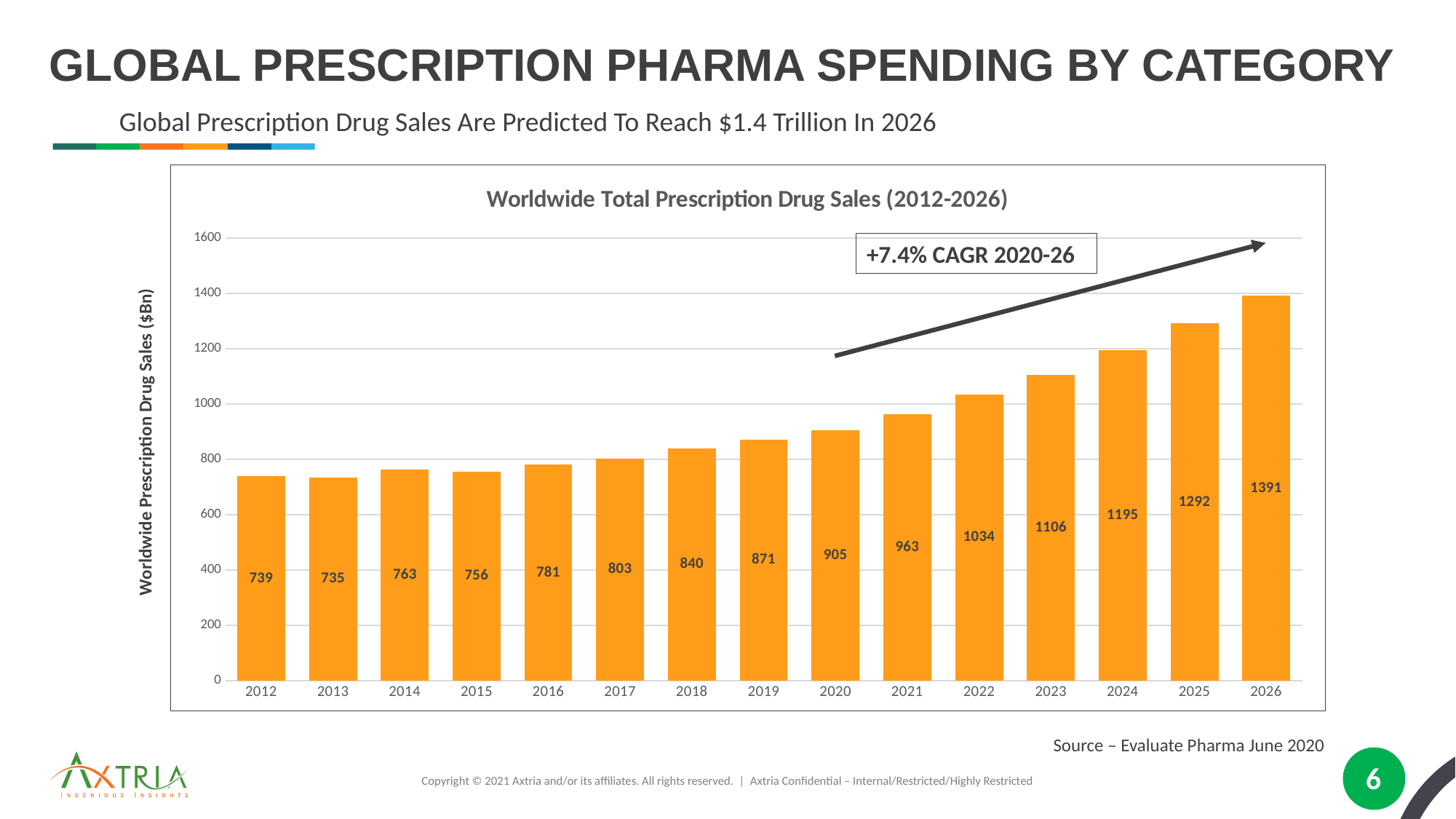

# Global Prescription Pharma Spending By Category
Global Prescription Drug Sales Are Predicted To Reach $1.4 Trillion In 2026

### Chart: Worldwide Total Prescription Drug Sales (2012-2026)

| Category |  |
|---|---|
| 2012 | 739.0 |
| 2013 | 735.0 |
| 2014 | 763.0 |
| 2015 | 756.0 |
| 2016 | 781.0 |
| 2017 | 803.0 |
| 2018 | 840.0 |
| 2019 | 871.0 |
| 2020 | 905.0 |
| 2021 | 963.0 |
| 2022 | 1034.0 |
| 2023 | 1106.0 |
| 2024 | 1195.0 |
| 2025 | 1292.0 |
| 2026 | 1391.0 |
+7.4% CAGR 2020-26
Worldwide Prescription Drug Sales ($Bn)
Source – Evaluate Pharma June 2020